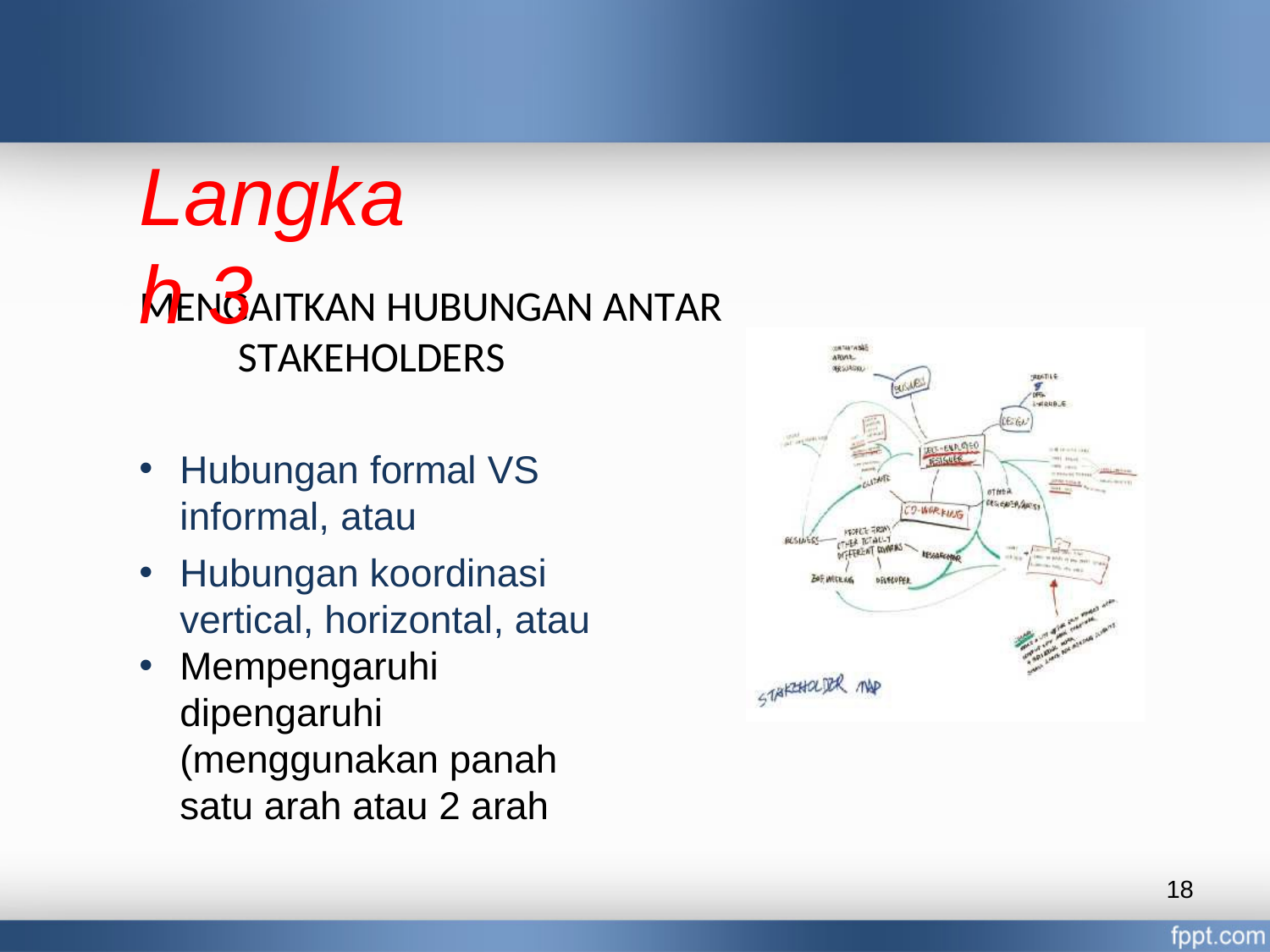

Langkah 3
MENGAITKAN HUBUNGAN ANTAR STAKEHOLDERS

Hubungan formal VS informal, atau

Hubungan koordinasi vertical, horizontal, atau
Mempengaruhi dipengaruhi (menggunakan panah satu arah atau 2 arah
18